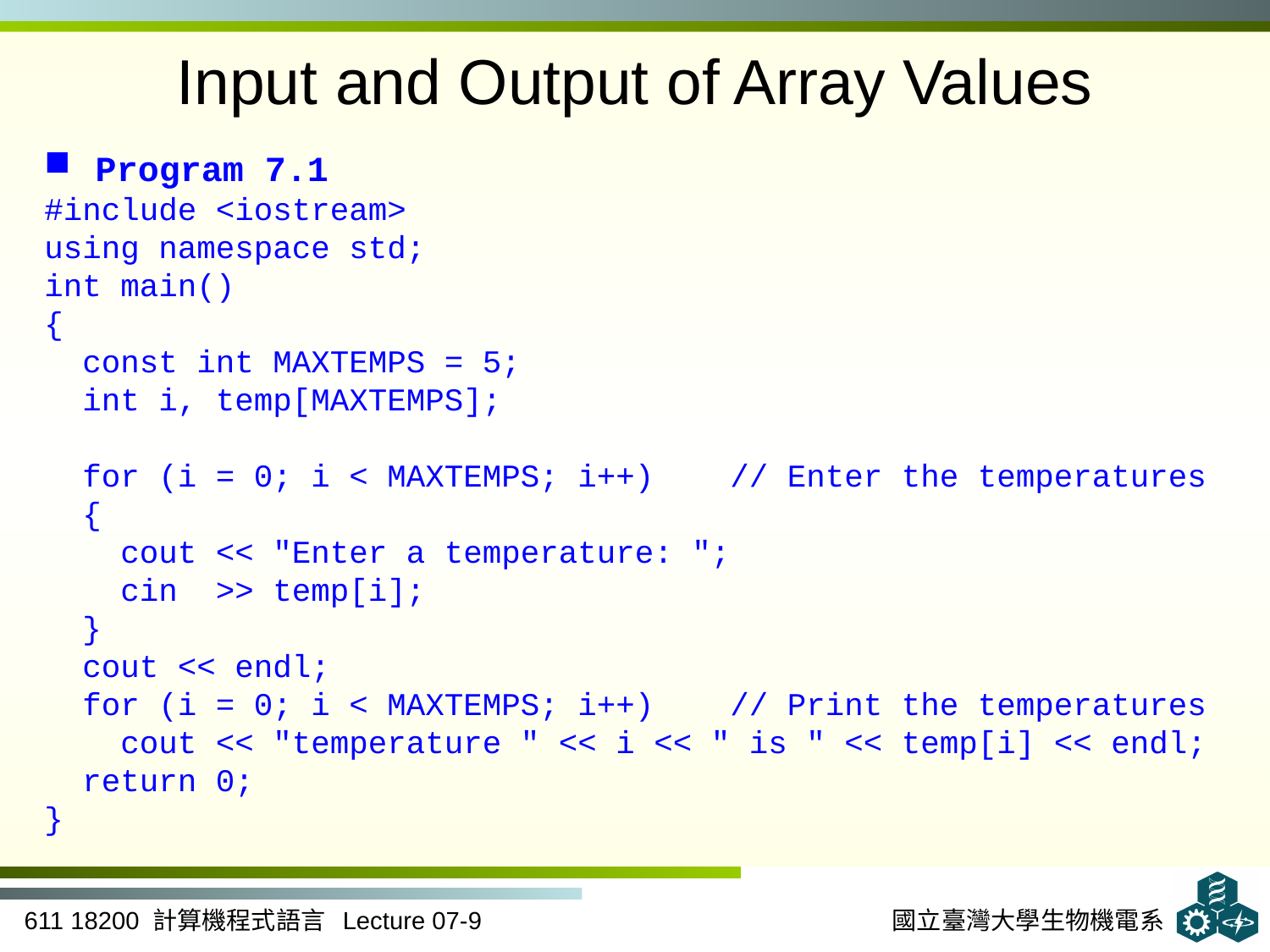

# Input and Output of Array Values
 Program 7.1
#include <iostream>
using namespace std;
int main()
{
  const int MAXTEMPS = 5;
  int i, temp[MAXTEMPS];

  for (i = 0; i < MAXTEMPS; i++)    // Enter the temperatures
  {
    cout << "Enter a temperature: ";
    cin  >> temp[i];
  }
  cout << endl;
  for (i = 0; i < MAXTEMPS; i++)    // Print the temperatures
    cout << "temperature " << i << " is " << temp[i] << endl;
  return 0;
}